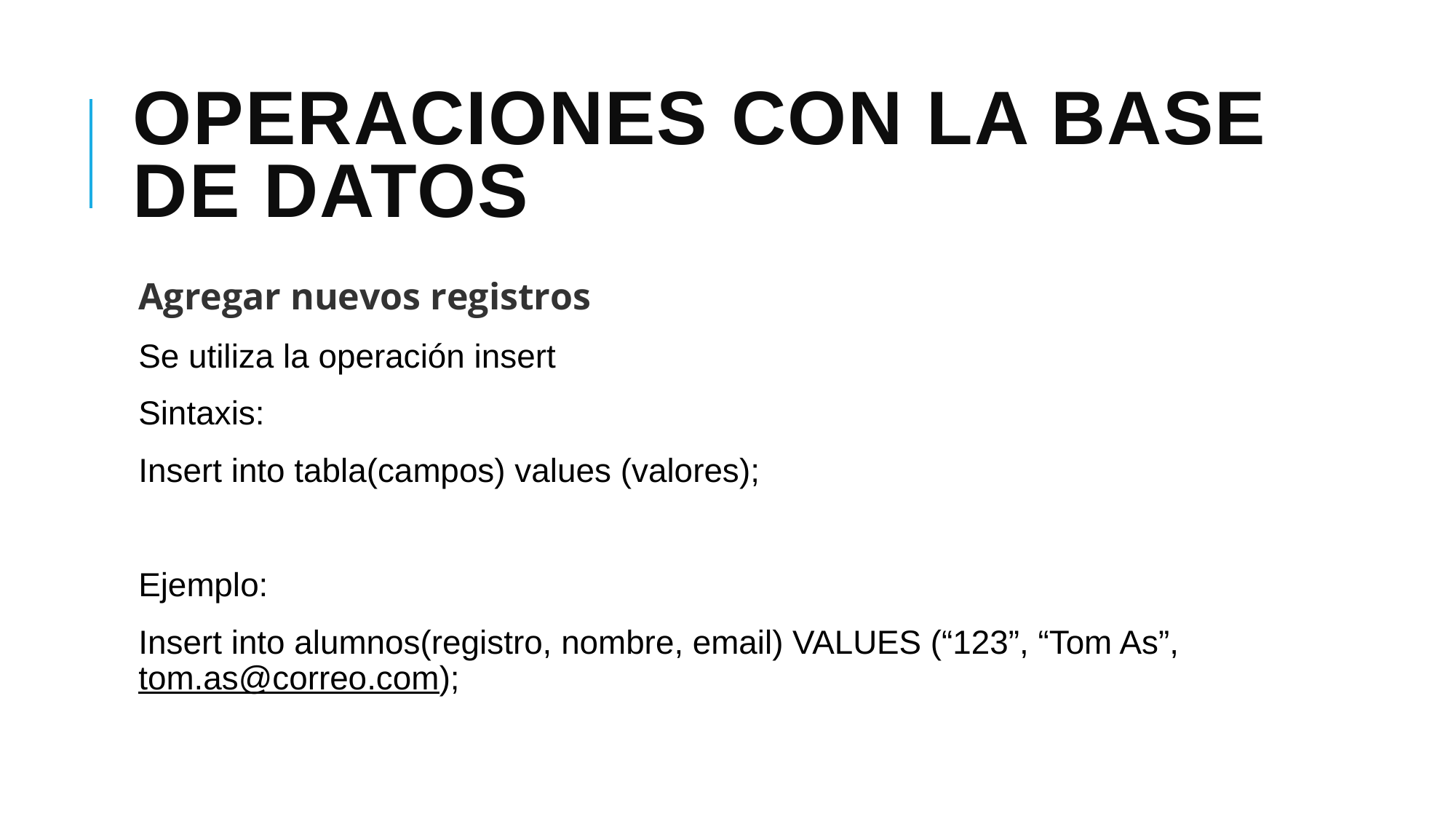

# Operaciones con la base de datos
Agregar nuevos registros
Se utiliza la operación insert
Sintaxis:
Insert into tabla(campos) values (valores);

Ejemplo:
Insert into alumnos(registro, nombre, email) VALUES (“123”, “Tom As”, tom.as@correo.com);